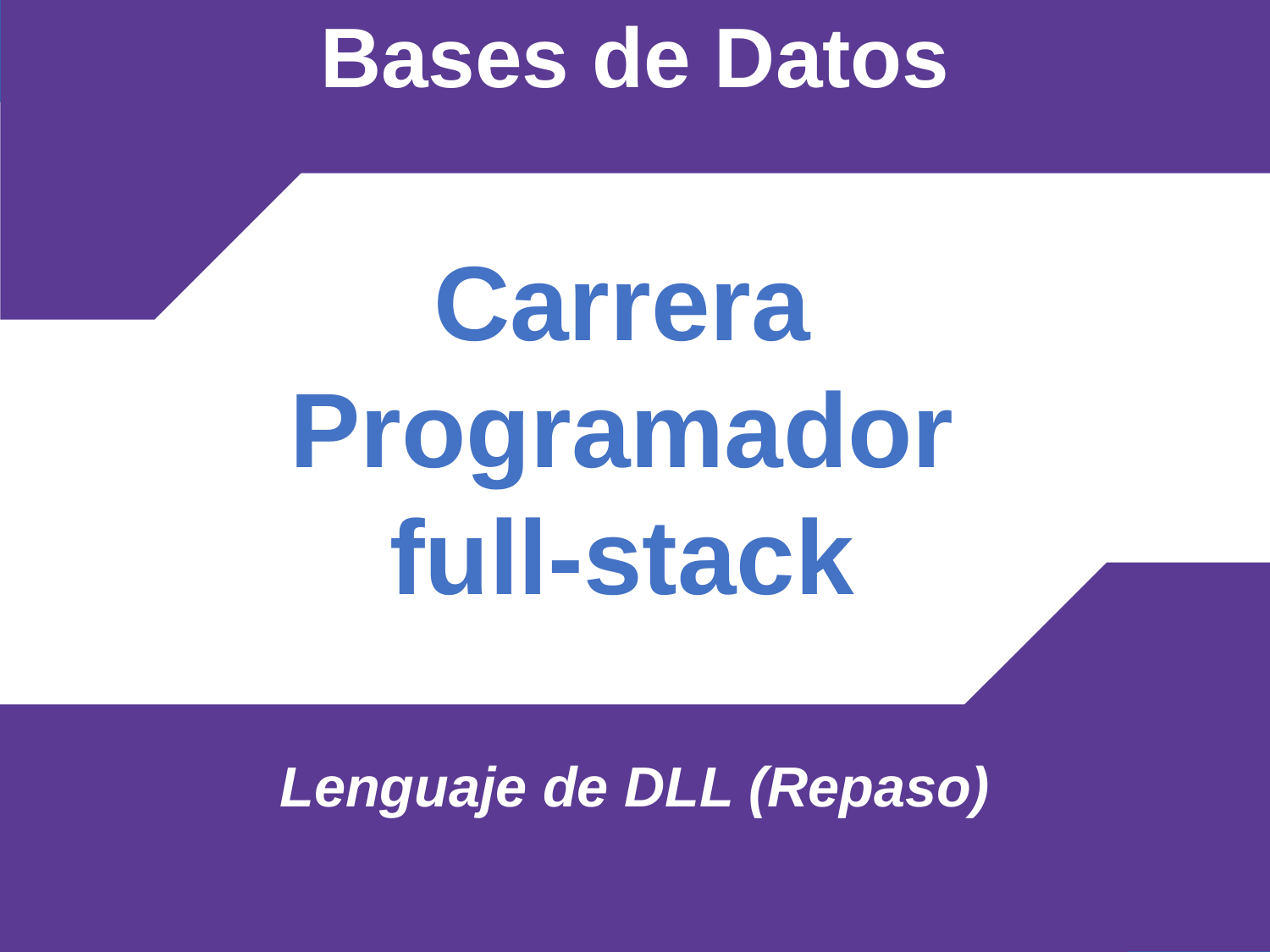

Bases de Datos
Lenguaje de DLL (Repaso)